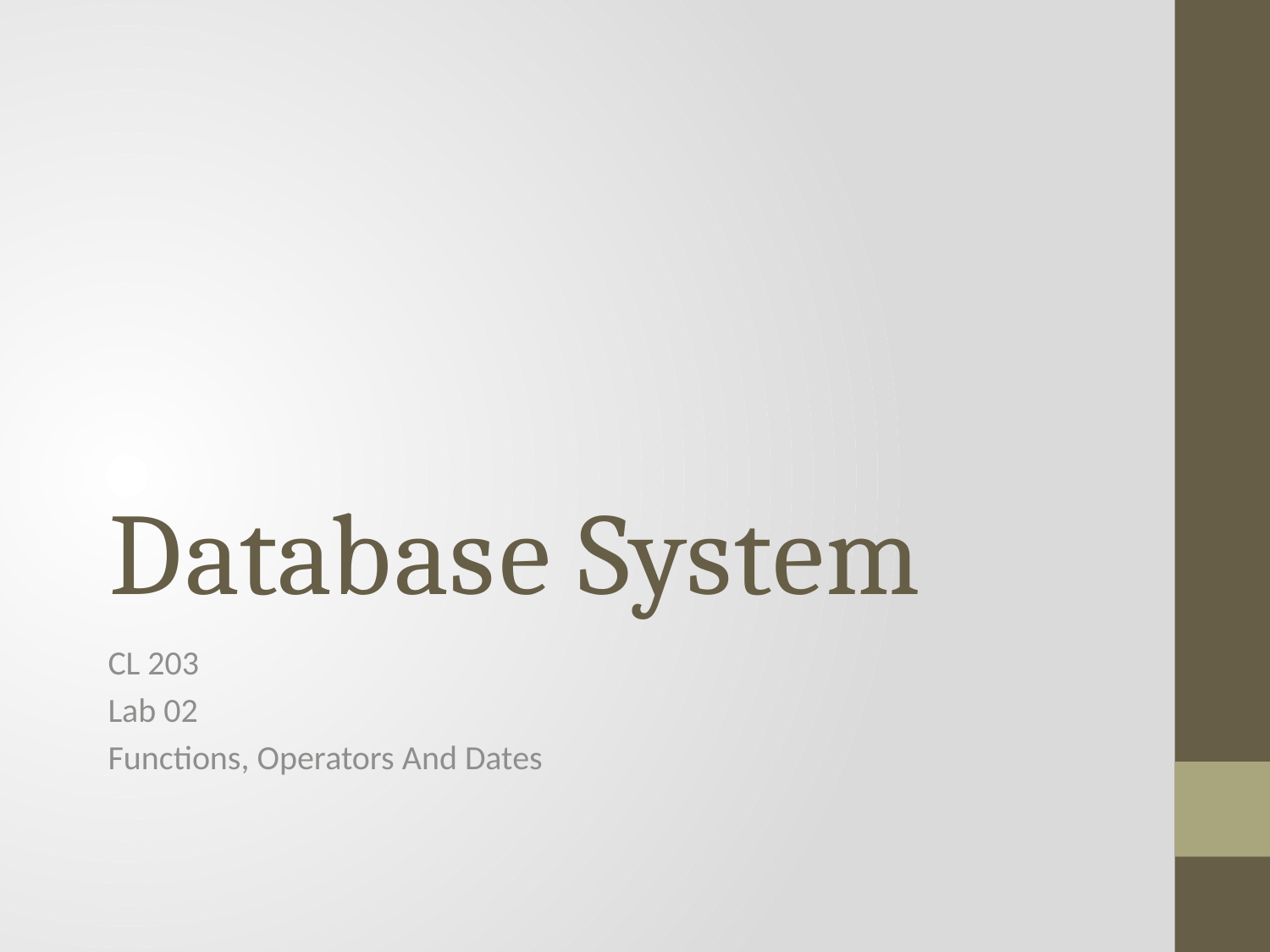

# Database System
CL 203
Lab 02
Functions, Operators And Dates